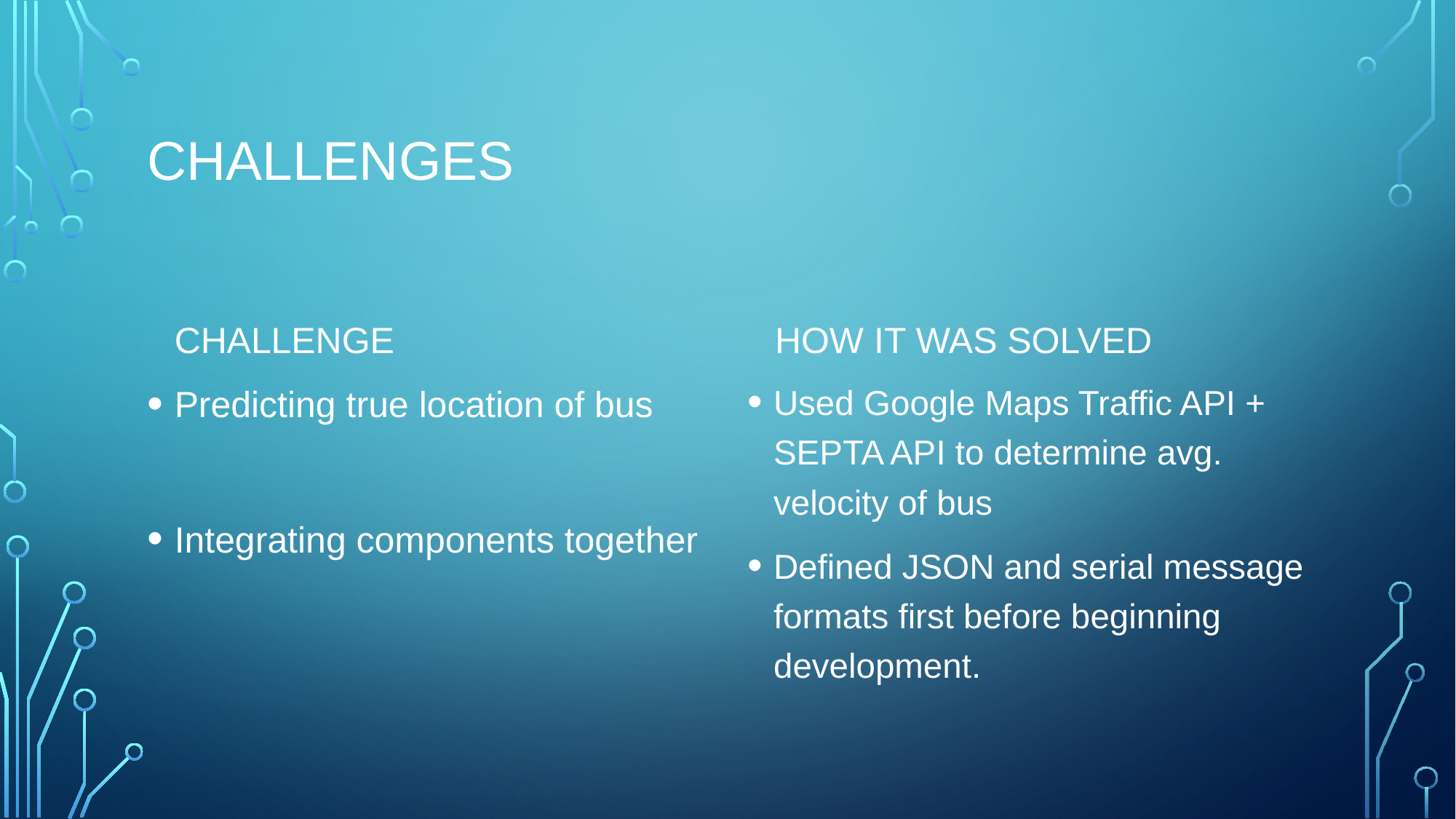

# Challenges
How it was solved
Challenge
Predicting true location of bus

Integrating components together

Used Google Maps Traffic API + SEPTA API to determine avg. velocity of bus
Defined JSON and serial message formats first before beginning development.